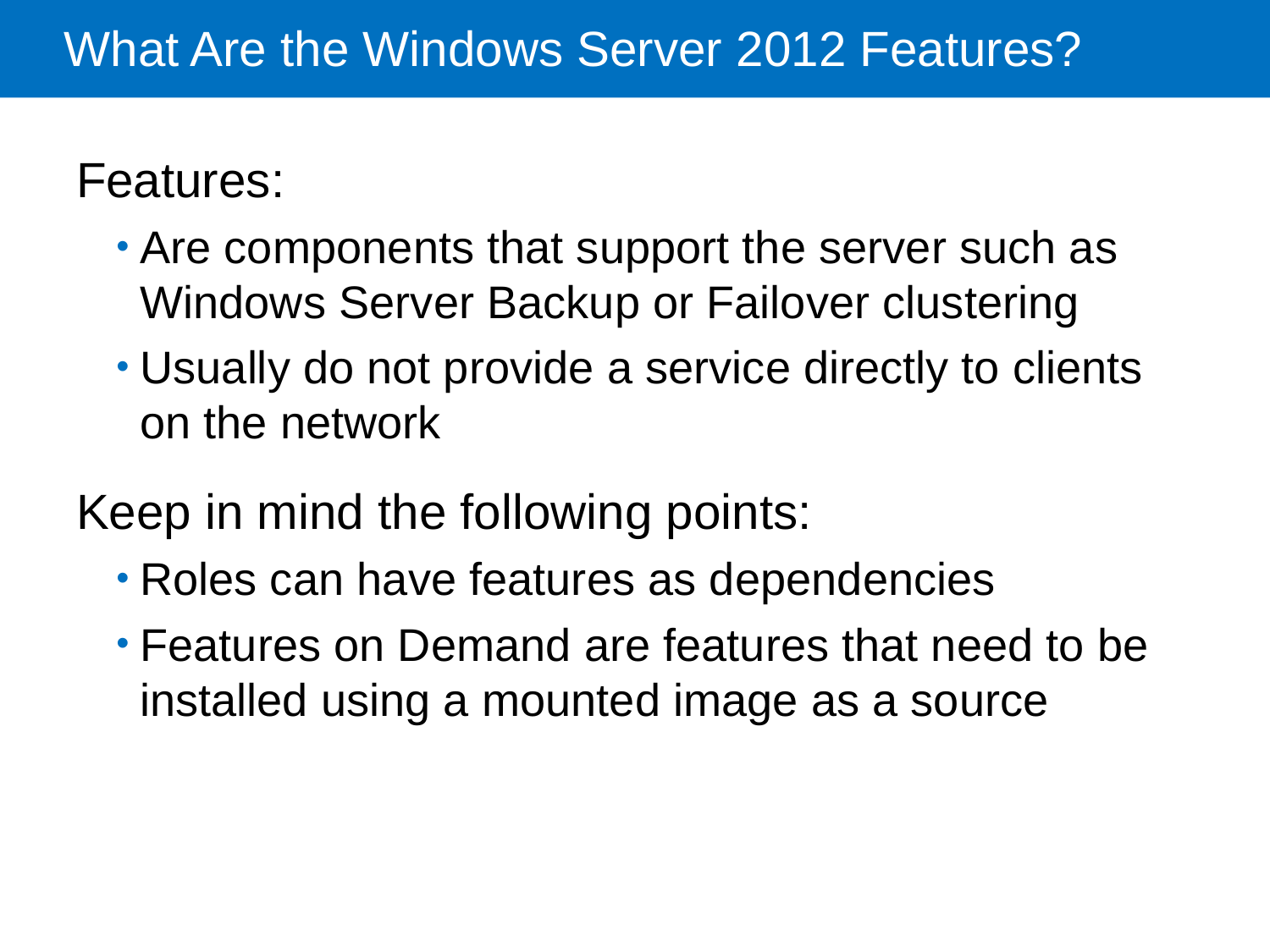

# What Are the Windows Server 2012 Features?
Features:
Are components that support the server such as Windows Server Backup or Failover clustering
Usually do not provide a service directly to clients on the network
Keep in mind the following points:
Roles can have features as dependencies
Features on Demand are features that need to be installed using a mounted image as a source